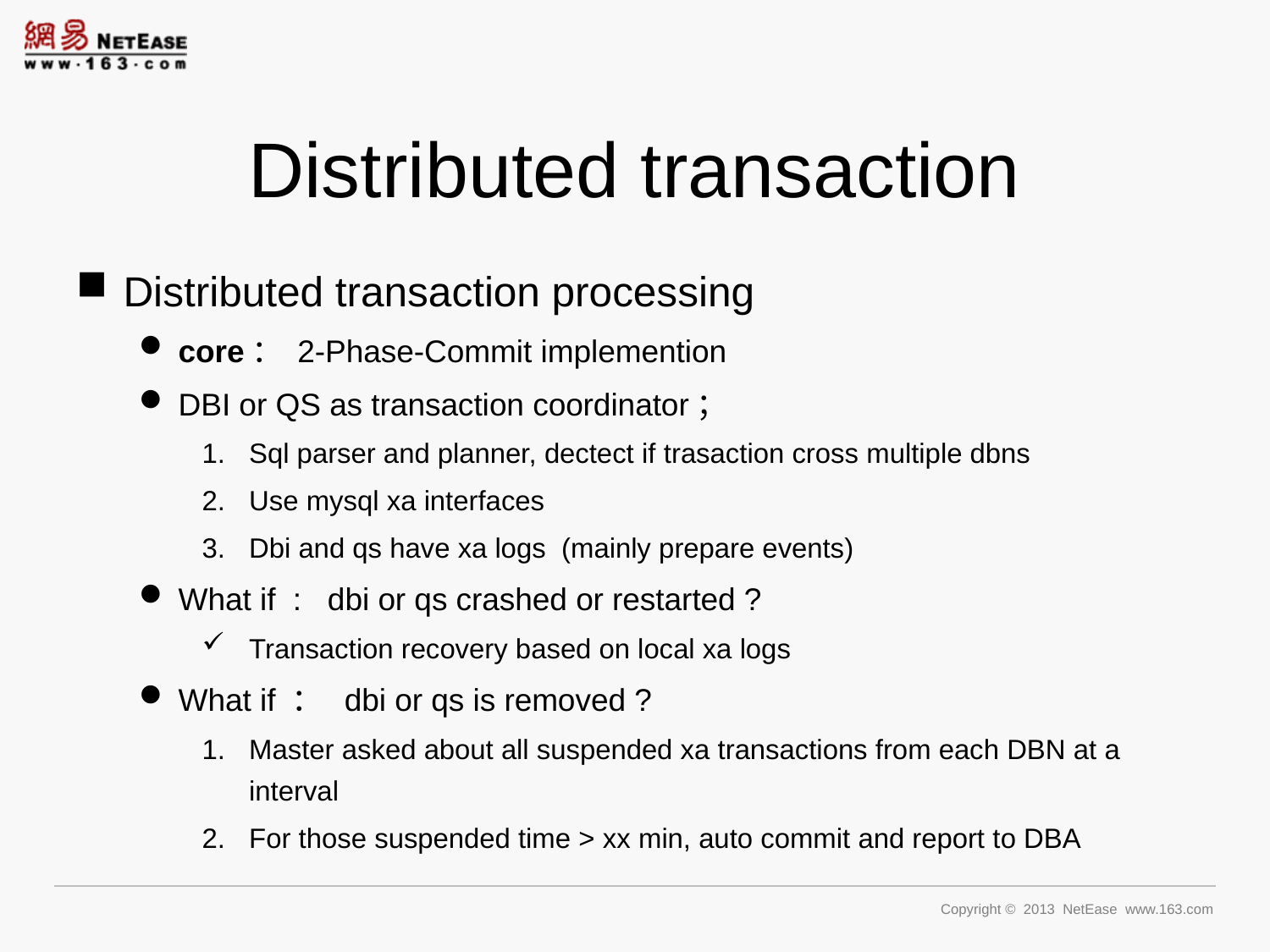

# Distributed transaction
Distributed transaction processing
core： 2-Phase-Commit implemention
DBI or QS as transaction coordinator；
Sql parser and planner, dectect if trasaction cross multiple dbns
Use mysql xa interfaces
Dbi and qs have xa logs  (mainly prepare events)
What if  :   dbi or qs crashed or restarted ?
Transaction recovery based on local xa logs
What if ：  dbi or qs is removed ?
Master asked about all suspended xa transactions from each DBN at a interval
For those suspended time > xx min, auto commit and report to DBA